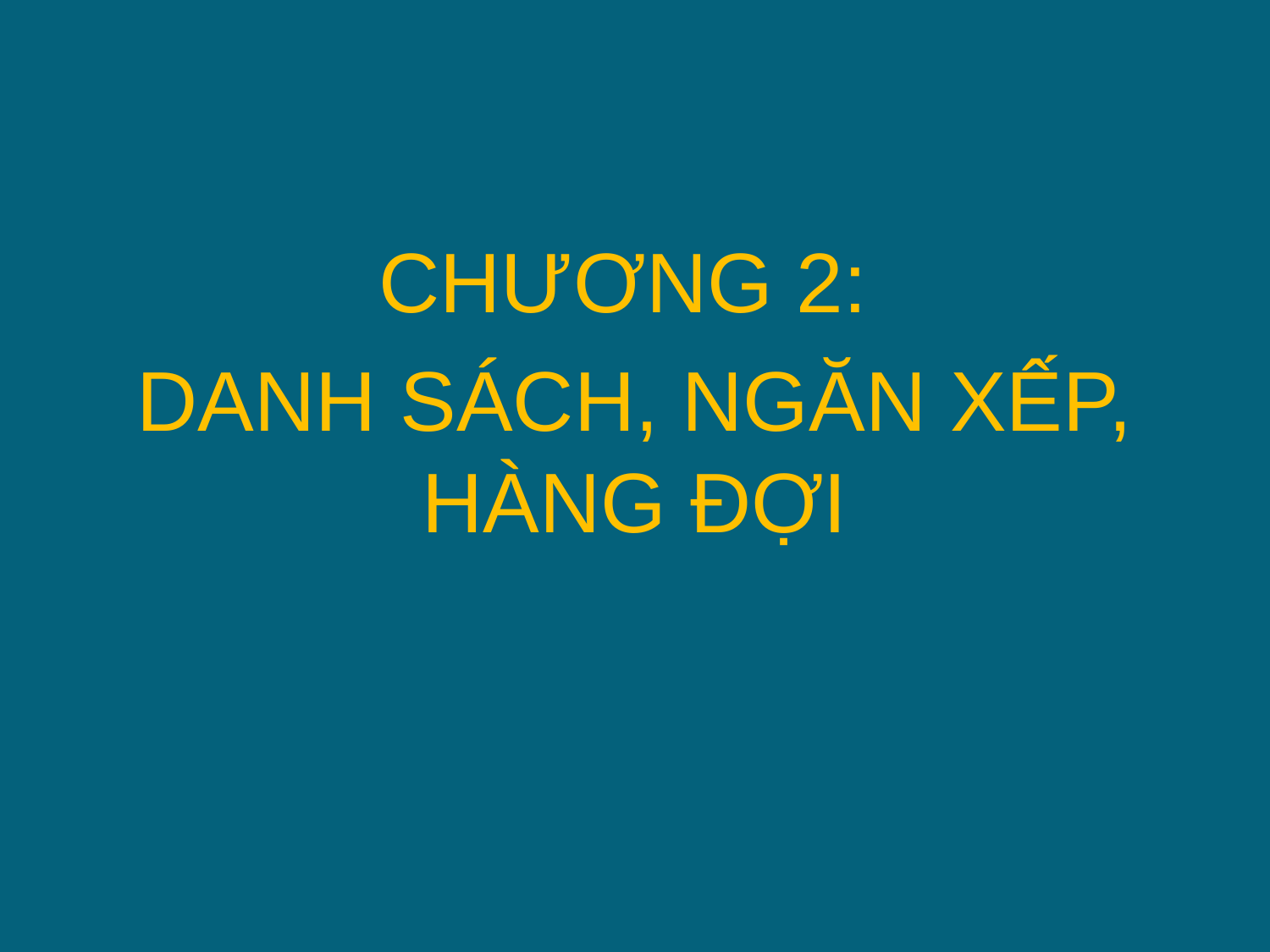

# CHƯƠNG 2:
DANH SÁCH, NGĂN XẾP, HÀNG ĐỢI